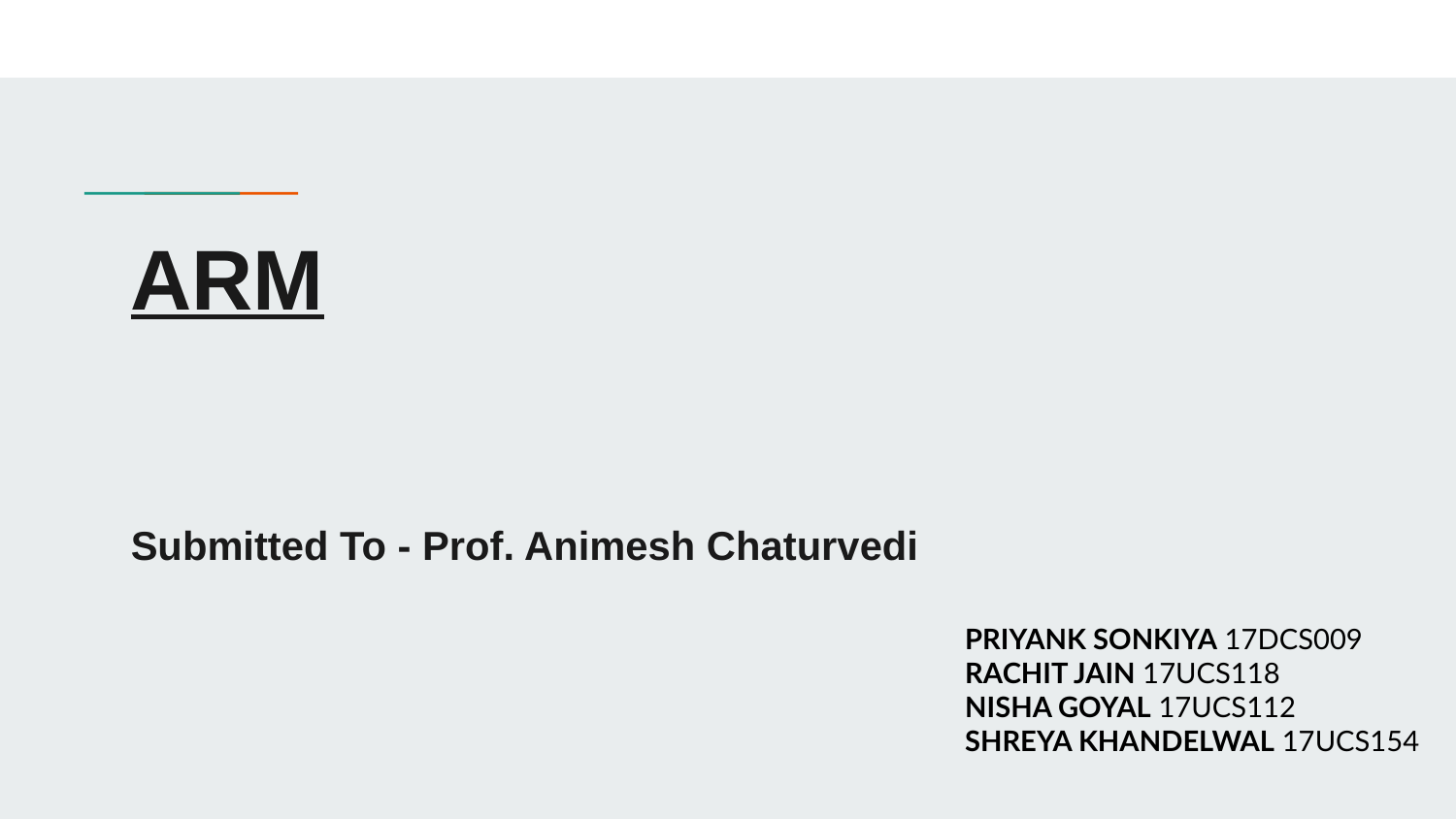

# ARM
Submitted To - Prof. Animesh Chaturvedi
PRIYANK SONKIYA 17DCS009
RACHIT JAIN 17UCS118
NISHA GOYAL 17UCS112
SHREYA KHANDELWAL 17UCS154